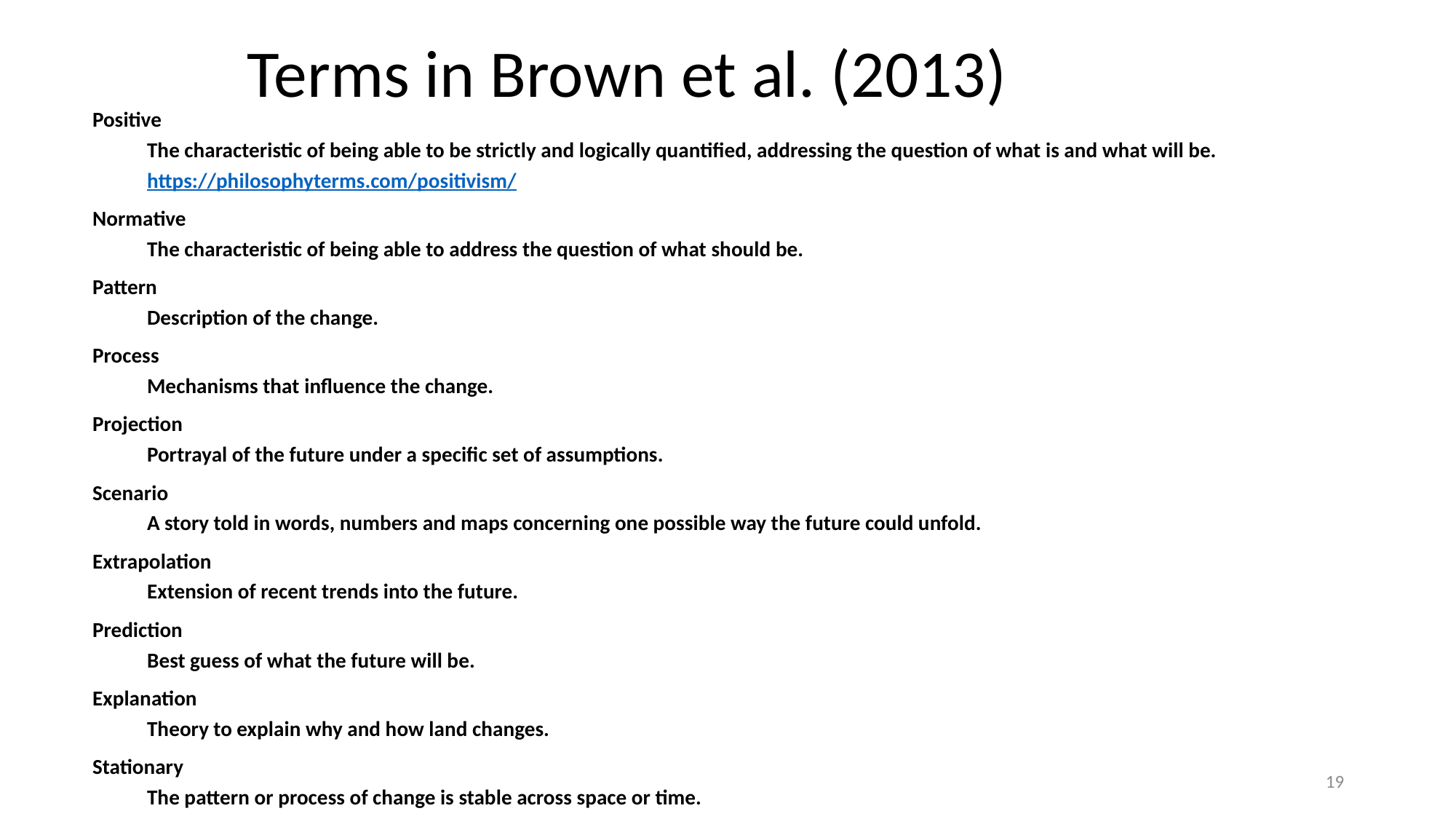

# Terms in Brown et al. (2013)
Positive
The characteristic of being able to be strictly and logically quantified, addressing the question of what is and what will be.
https://philosophyterms.com/positivism/
Normative
The characteristic of being able to address the question of what should be.
Pattern
Description of the change.
Process
Mechanisms that influence the change.
Projection
Portrayal of the future under a specific set of assumptions.
Scenario
A story told in words, numbers and maps concerning one possible way the future could unfold.
Extrapolation
Extension of recent trends into the future.
Prediction
Best guess of what the future will be.
Explanation
Theory to explain why and how land changes.
Stationary
The pattern or process of change is stable across space or time.
19